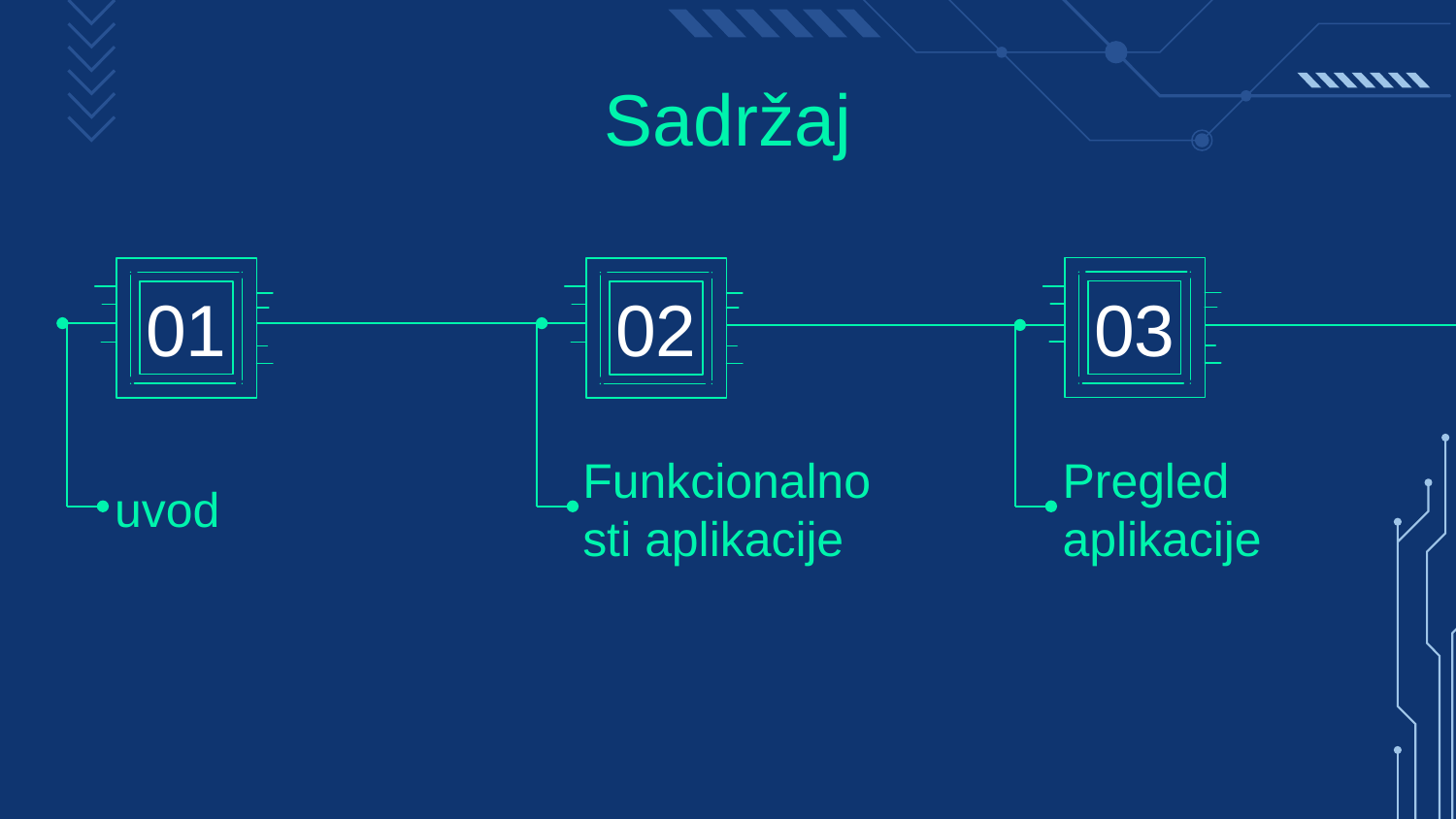

# Sadržaj
01
02
03
uvod
Funkcionalnosti aplikacije
Pregled aplikacije